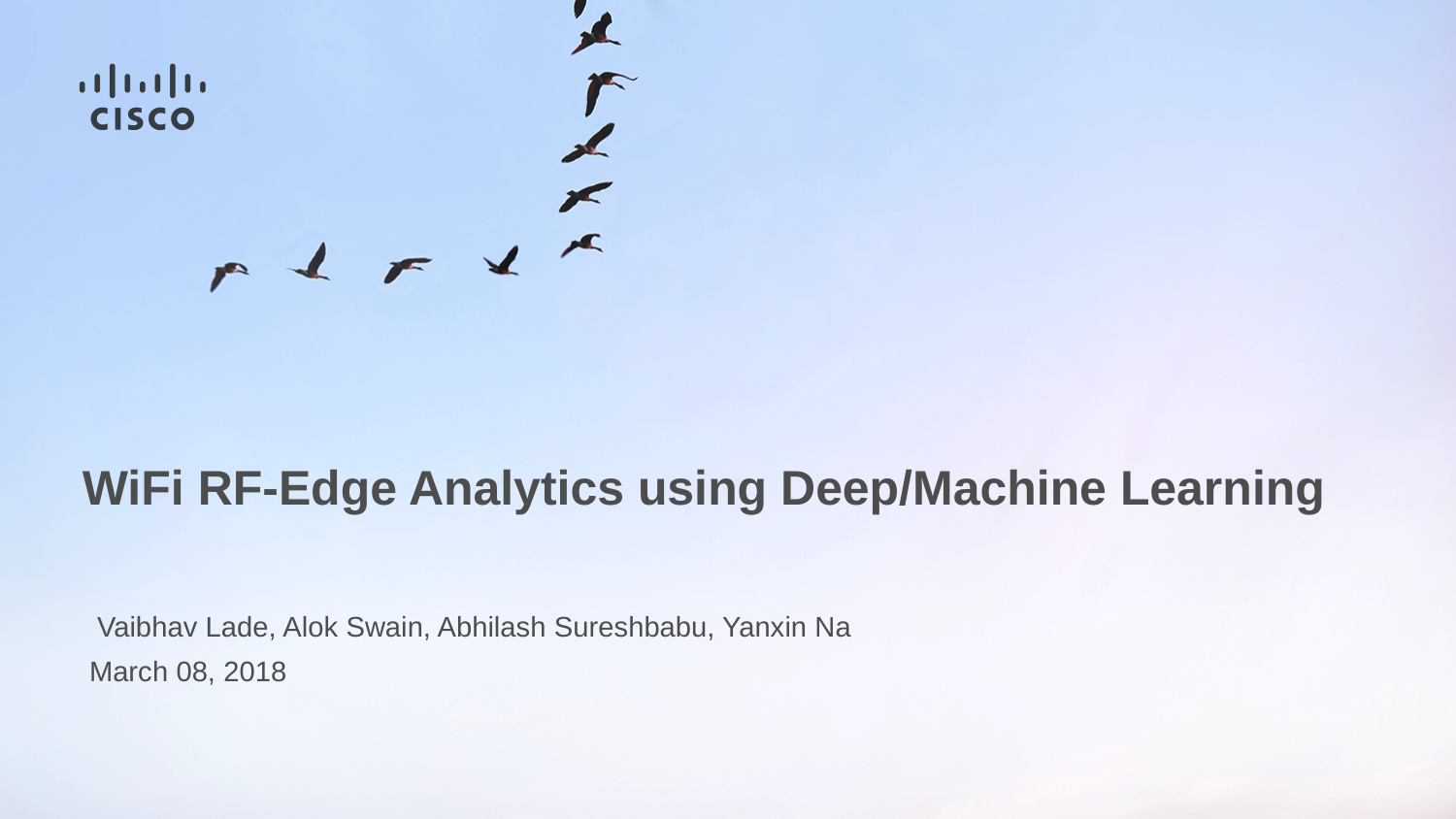

# WiFi RF-Edge Analytics using Deep/Machine Learning
 Vaibhav Lade, Alok Swain, Abhilash Sureshbabu, Yanxin Na
March 08, 2018